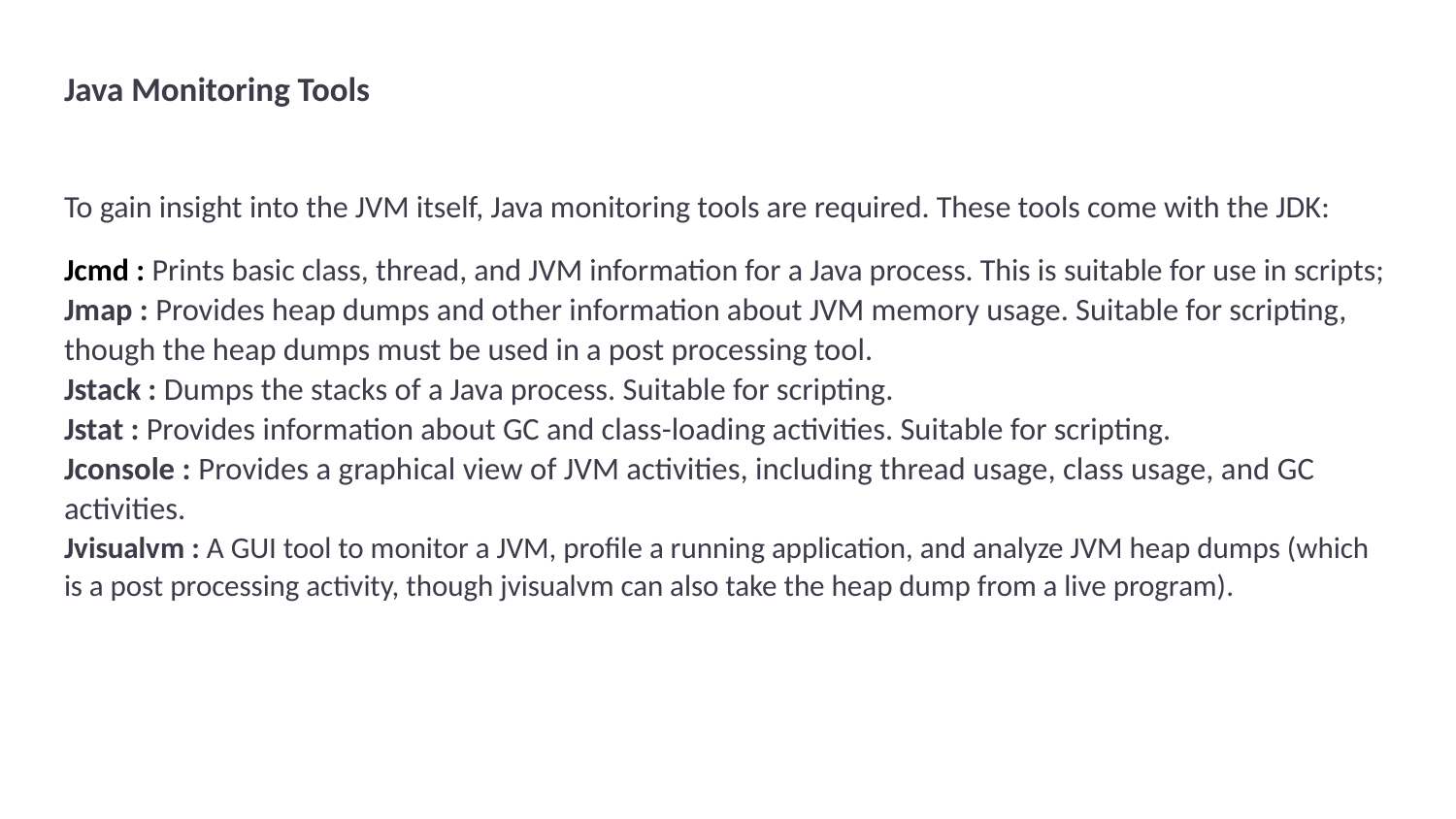

# Java Monitoring Tools

To gain insight into the JVM itself, Java monitoring tools are required. These tools come with the JDK:
Jcmd : Prints basic class, thread, and JVM information for a Java process. This is suitable for use in scripts;
Jmap : Provides heap dumps and other information about JVM memory usage. Suitable for scripting, though the heap dumps must be used in a post processing tool.
Jstack : Dumps the stacks of a Java process. Suitable for scripting.
Jstat : Provides information about GC and class-loading activities. Suitable for scripting.
Jconsole : Provides a graphical view of JVM activities, including thread usage, class usage, and GC activities.
Jvisualvm : A GUI tool to monitor a JVM, profile a running application, and analyze JVM heap dumps (which is a post processing activity, though jvisualvm can also take the heap dump from a live program).